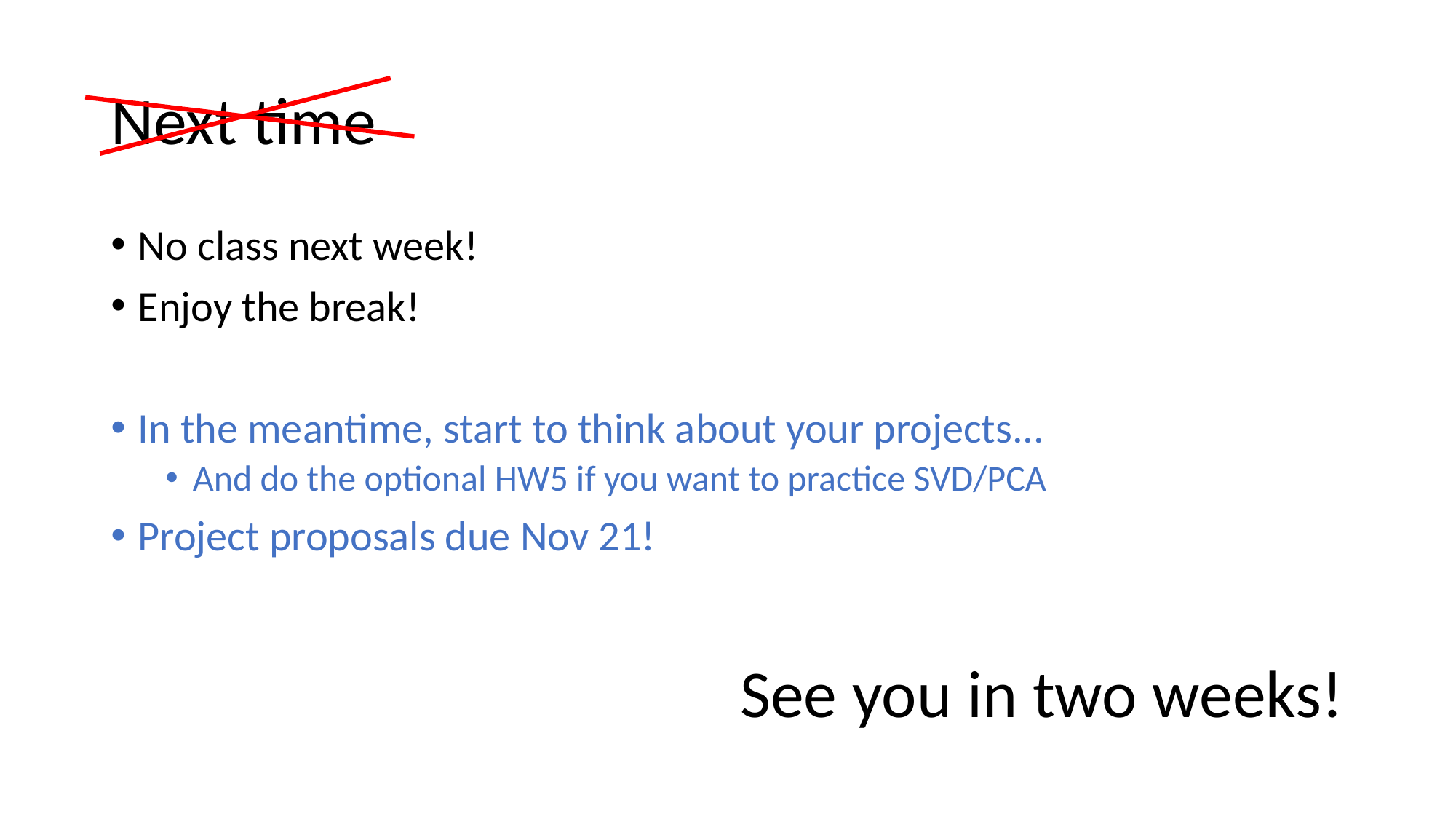

# Next time
No class next week!
Enjoy the break!

In the meantime, start to think about your projects...
And do the optional HW5 if you want to practice SVD/PCA
Project proposals due Nov 21!
See you in two weeks!